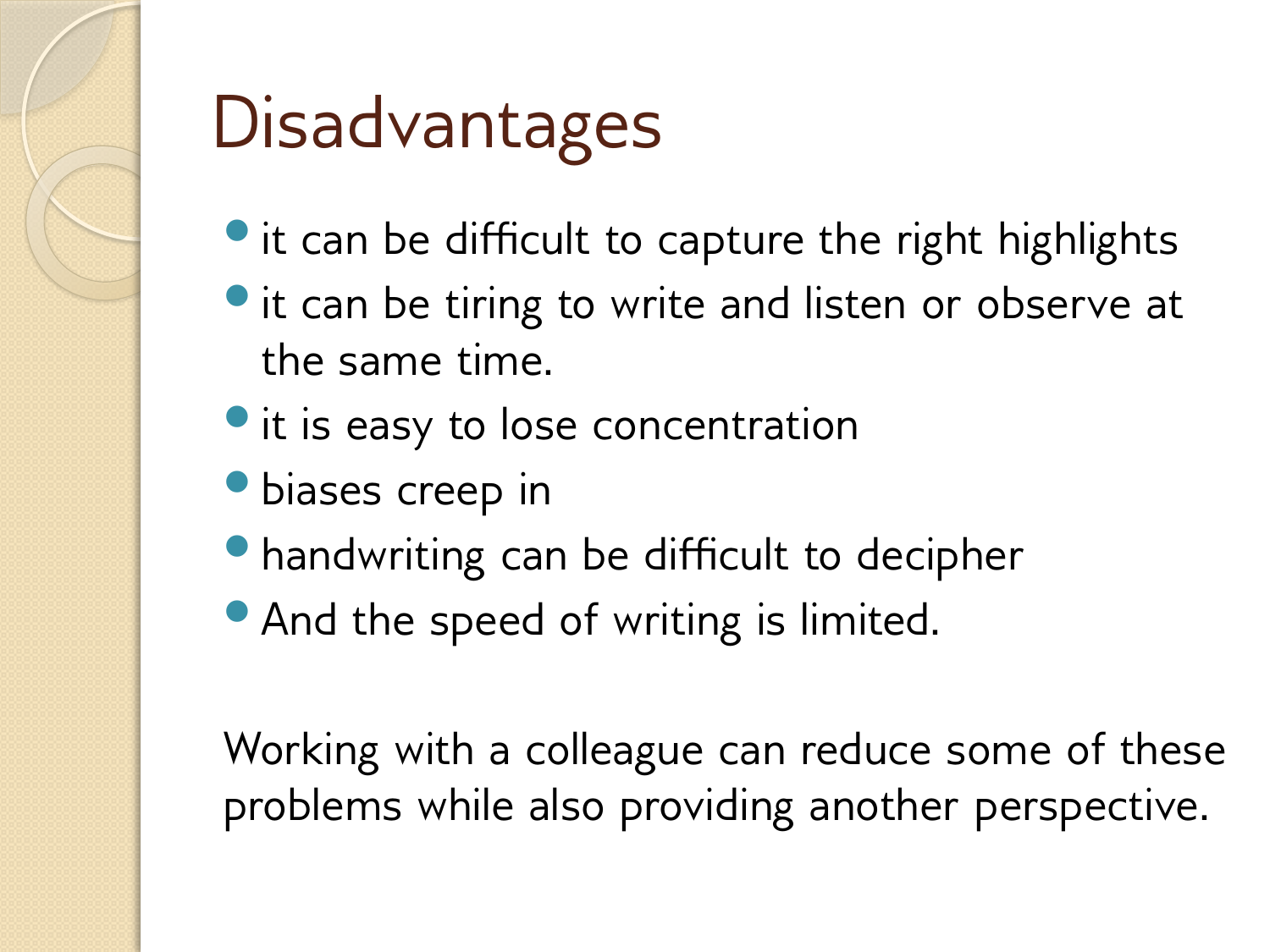

# Disadvantages
it can be difficult to capture the right highlights
it can be tiring to write and listen or observe at the same time.
it is easy to lose concentration
biases creep in
handwriting can be difficult to decipher
And the speed of writing is limited.

Working with a colleague can reduce some of these problems while also providing another perspective.